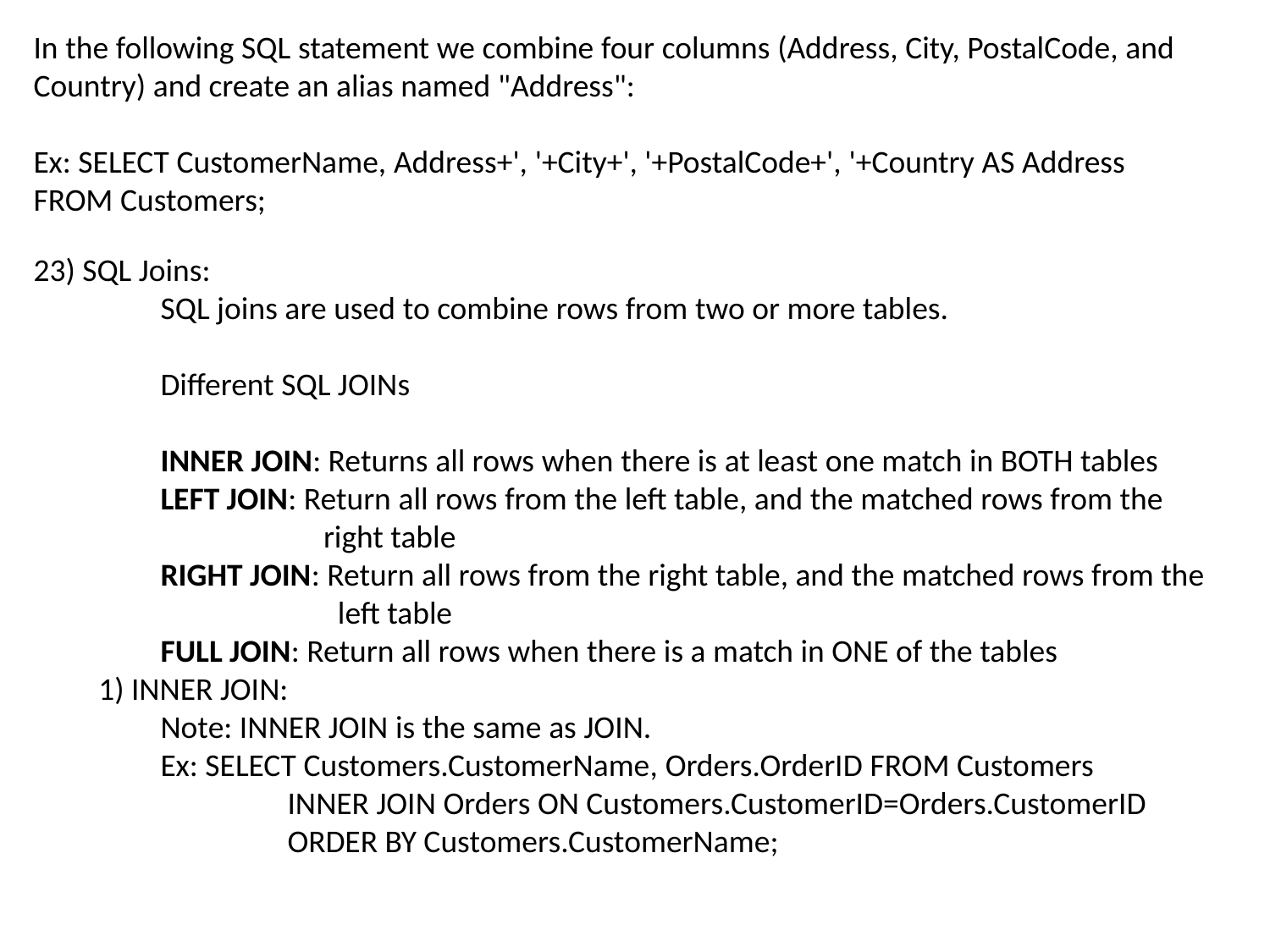

In the following SQL statement we combine four columns (Address, City, PostalCode, and Country) and create an alias named "Address":

Ex: SELECT CustomerName, Address+', '+City+', '+PostalCode+', '+Country AS Address
FROM Customers;

23) SQL Joins:
	SQL joins are used to combine rows from two or more tables.

	Different SQL JOINs

   	INNER JOIN: Returns all rows when there is at least one match in BOTH tables
	LEFT JOIN: Return all rows from the left table, and the matched rows from the 			     right table
	RIGHT JOIN: Return all rows from the right table, and the matched rows from the 		       left table
	FULL JOIN: Return all rows when there is a match in ONE of the tables
         1) INNER JOIN:
	Note: INNER JOIN is the same as JOIN.
	Ex: SELECT Customers.CustomerName, Orders.OrderID FROM Customers
		INNER JOIN Orders ON Customers.CustomerID=Orders.CustomerID
		ORDER BY Customers.CustomerName;